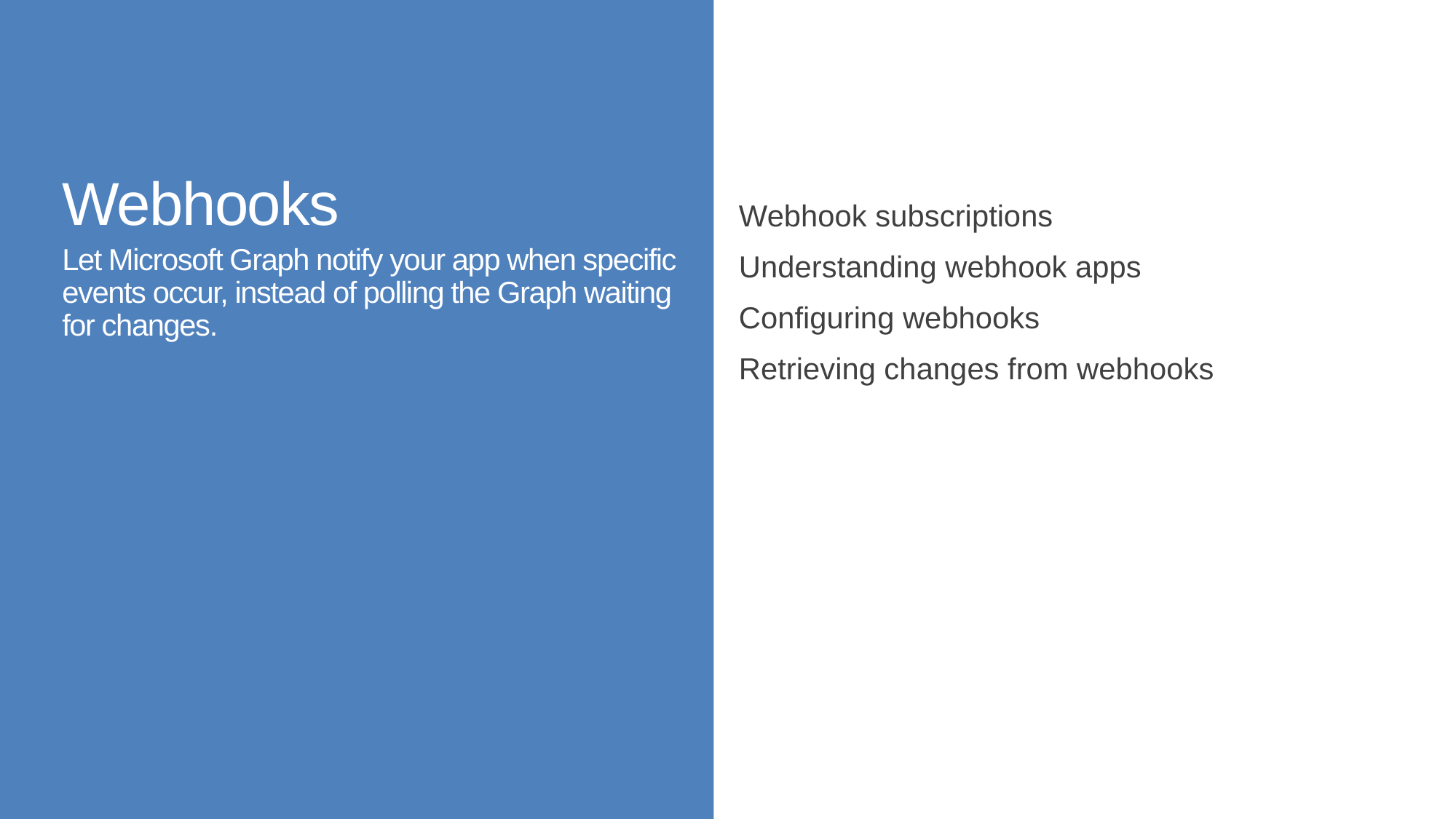

Webhooks
Let Microsoft Graph notify your app when specific events occur, instead of polling the Graph waiting for changes.
Webhook subscriptions
Understanding webhook apps
Configuring webhooks
Retrieving changes from webhooks